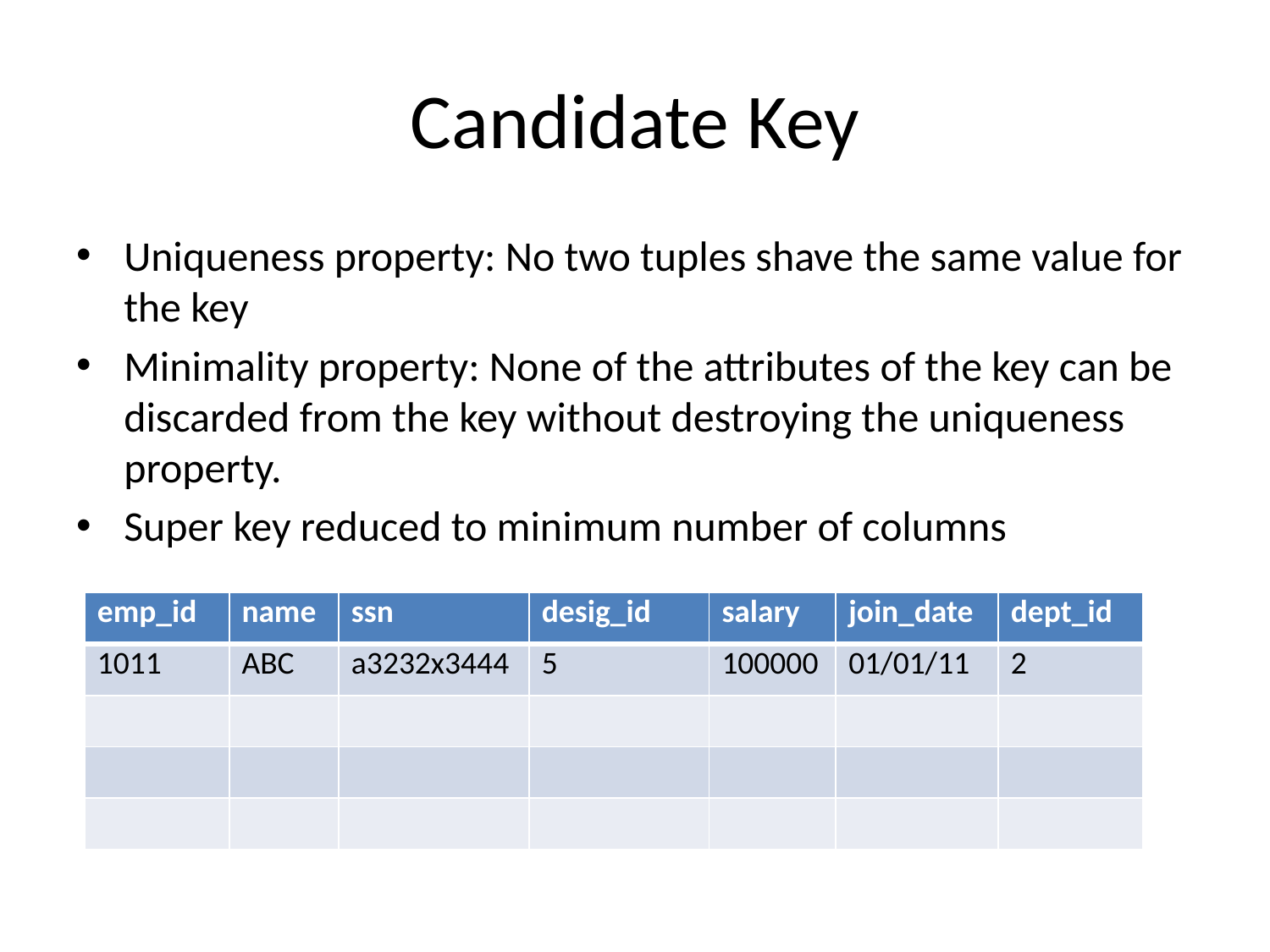

# Candidate Key
Uniqueness property: No two tuples shave the same value for the key
Minimality property: None of the attributes of the key can be discarded from the key without destroying the uniqueness property.
Super key reduced to minimum number of columns

| emp\_id | name | ssn | desig\_id | salary | join\_date | dept\_id |
| --- | --- | --- | --- | --- | --- | --- |
| 1011 | ABC | a3232x3444 | 5 | 100000 | 01/01/11 | 2 |
|  |  |  |  |  |  |  |
|  |  |  |  |  |  |  |
|  |  |  |  |  |  |  |